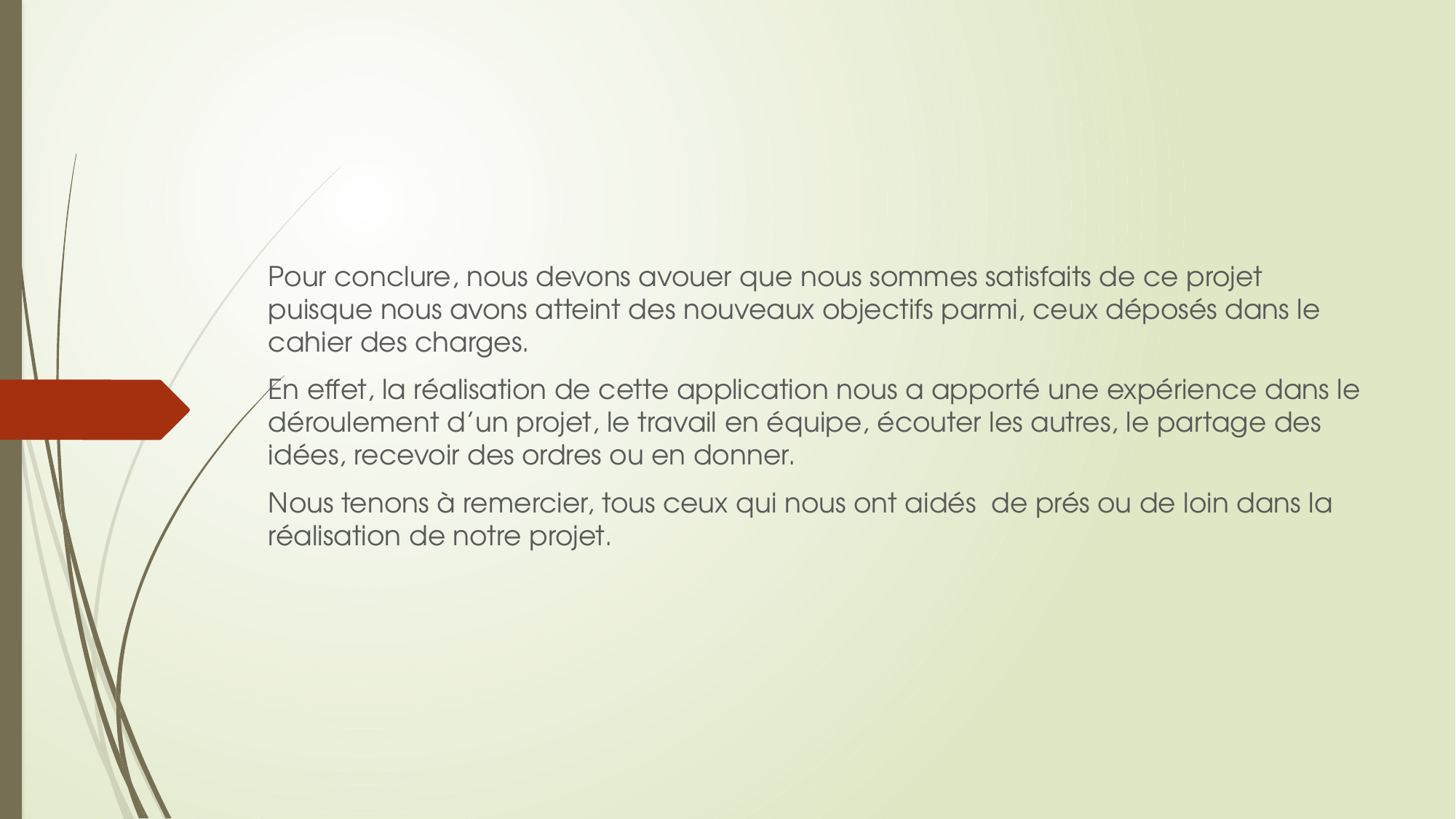

Pour conclure, nous devons avouer que nous sommes satisfaits de ce projet puisque nous avons atteint des nouveaux objectifs parmi, ceux déposés dans le cahier des charges.
En effet, la réalisation de cette application nous a apporté une expérience dans le déroulement d’un projet, le travail en équipe, écouter les autres, le partage des idées, recevoir des ordres ou en donner.
Nous tenons à remercier, tous ceux qui nous ont aidés  de prés ou de loin dans la réalisation de notre projet.